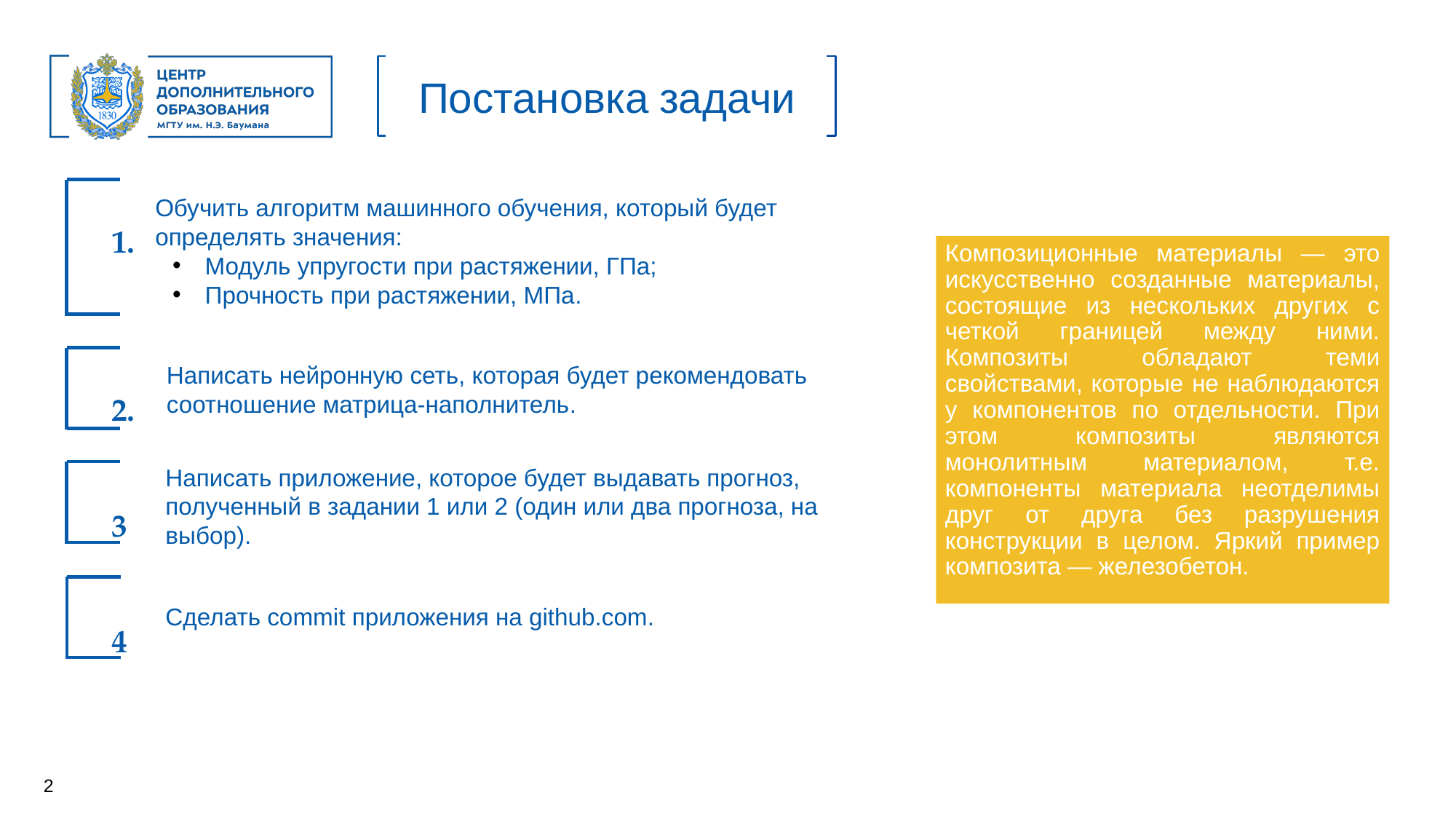

Постановка задачи

Обучить алгоритм машинного обучения, который будет определять значения:
 Модуль упругости при растяжении, ГПа;
 Прочность при растяжении, МПа.

1.
Композиционные материалы — это искусственно созданные материалы, состоящие из нескольких других с четкой границей между ними. Композиты обладают теми свойствами, которые не наблюдаются у компонентов по отдельности. При этом композиты являются монолитным материалом, т.е. компоненты материала неотделимы друг от друга без разрушения конструкции в целом. Яркий пример композита — железобетон.
Написать нейронную сеть, которая будет рекомендовать
соотношение матрица-наполнитель.
2.
Написать приложение, которое будет выдавать прогноз, полученный в задании 1 или 2 (один или два прогноза, на выбор).
3
Сделать commit приложения на github.com.
4
2